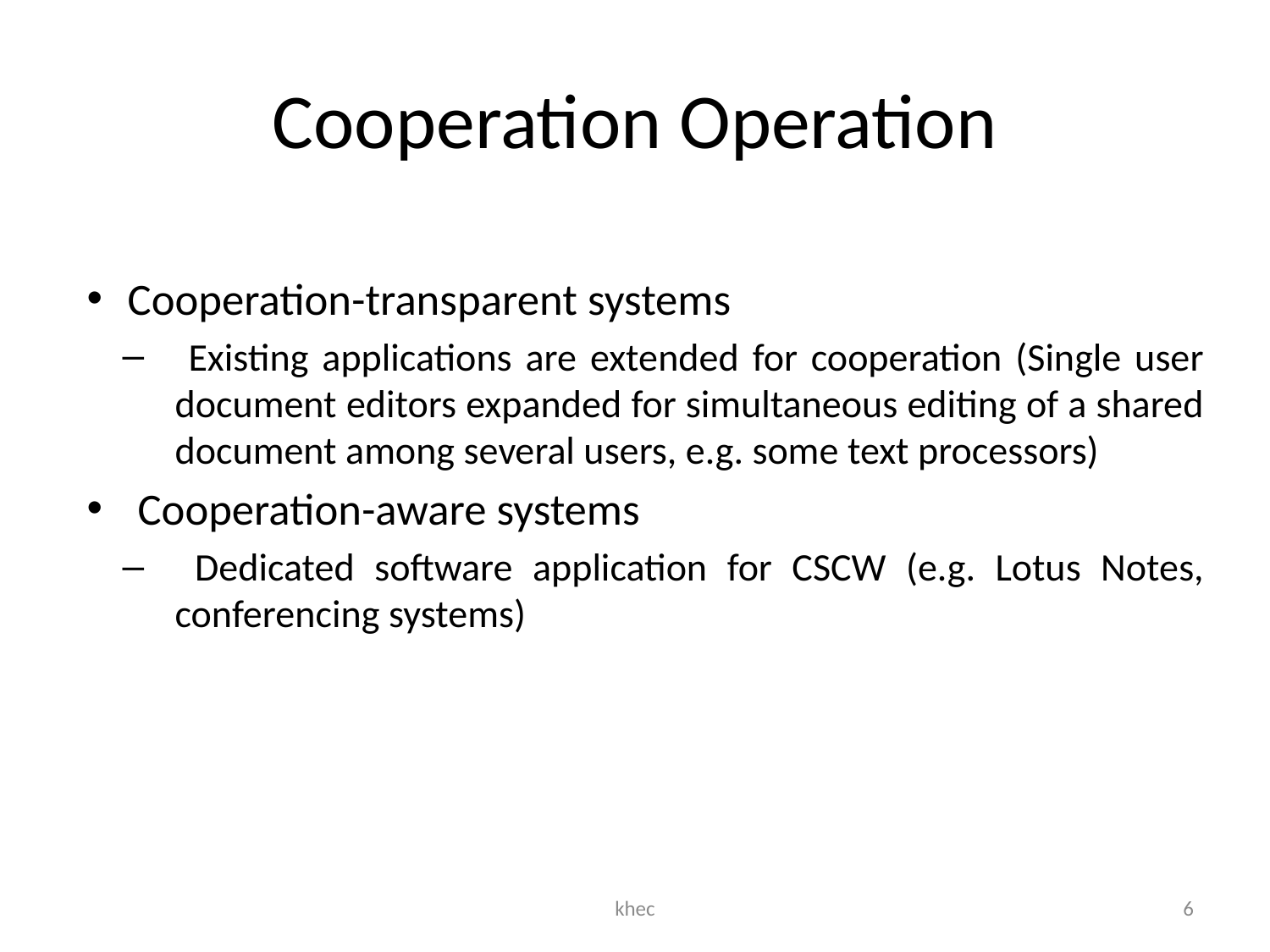

# Cooperation Operation
Cooperation-transparent systems
 Existing applications are extended for cooperation (Single user document editors expanded for simultaneous editing of a shared document among several users, e.g. some text processors)
 Cooperation-aware systems
 Dedicated software application for CSCW (e.g. Lotus Notes, conferencing systems)
khec
6